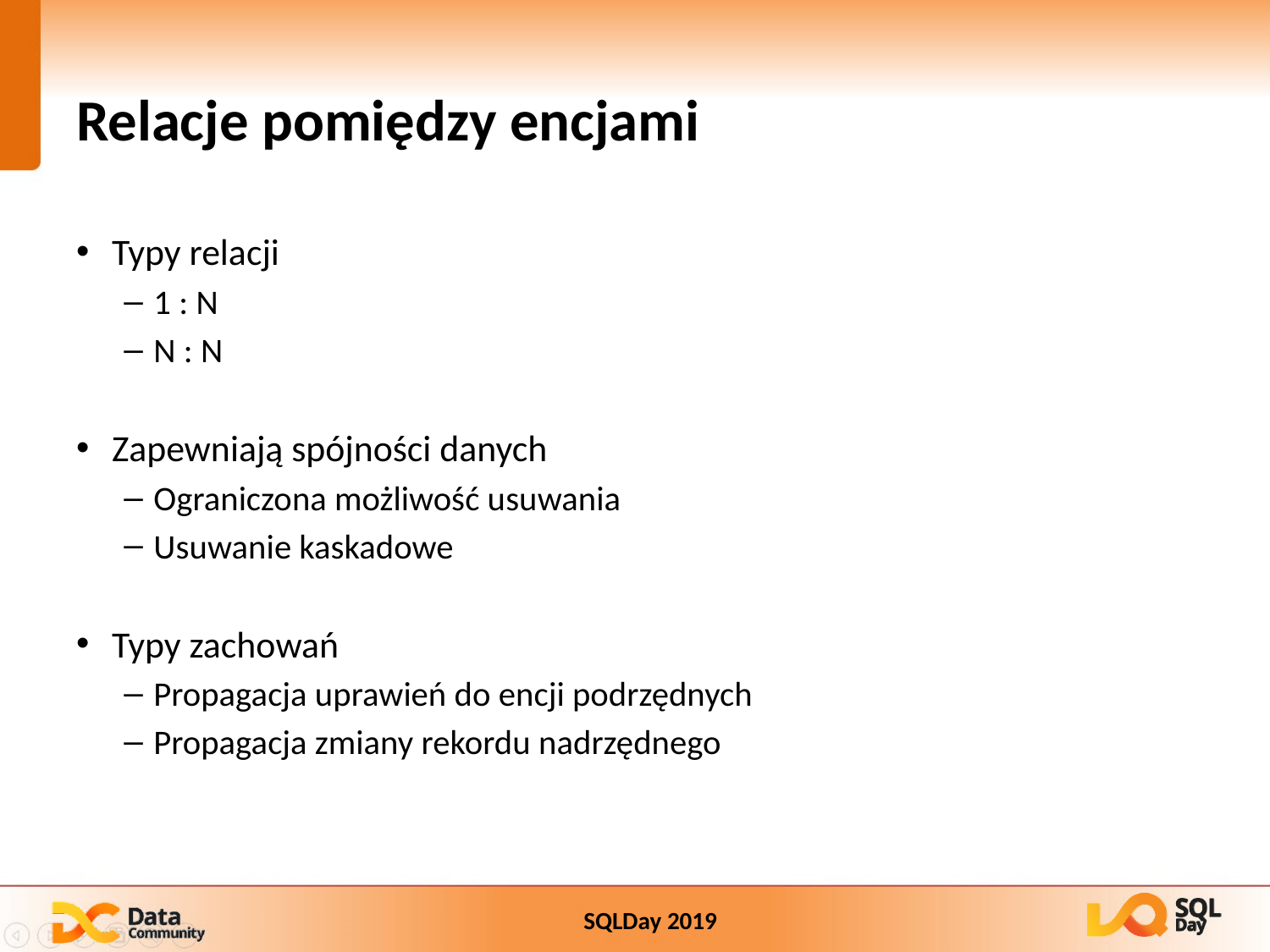

# Relacje pomiędzy encjami
Typy relacji
1 : N
N : N

Zapewniają spójności danych
Ograniczona możliwość usuwania
Usuwanie kaskadowe

Typy zachowań
Propagacja uprawień do encji podrzędnych
Propagacja zmiany rekordu nadrzędnego